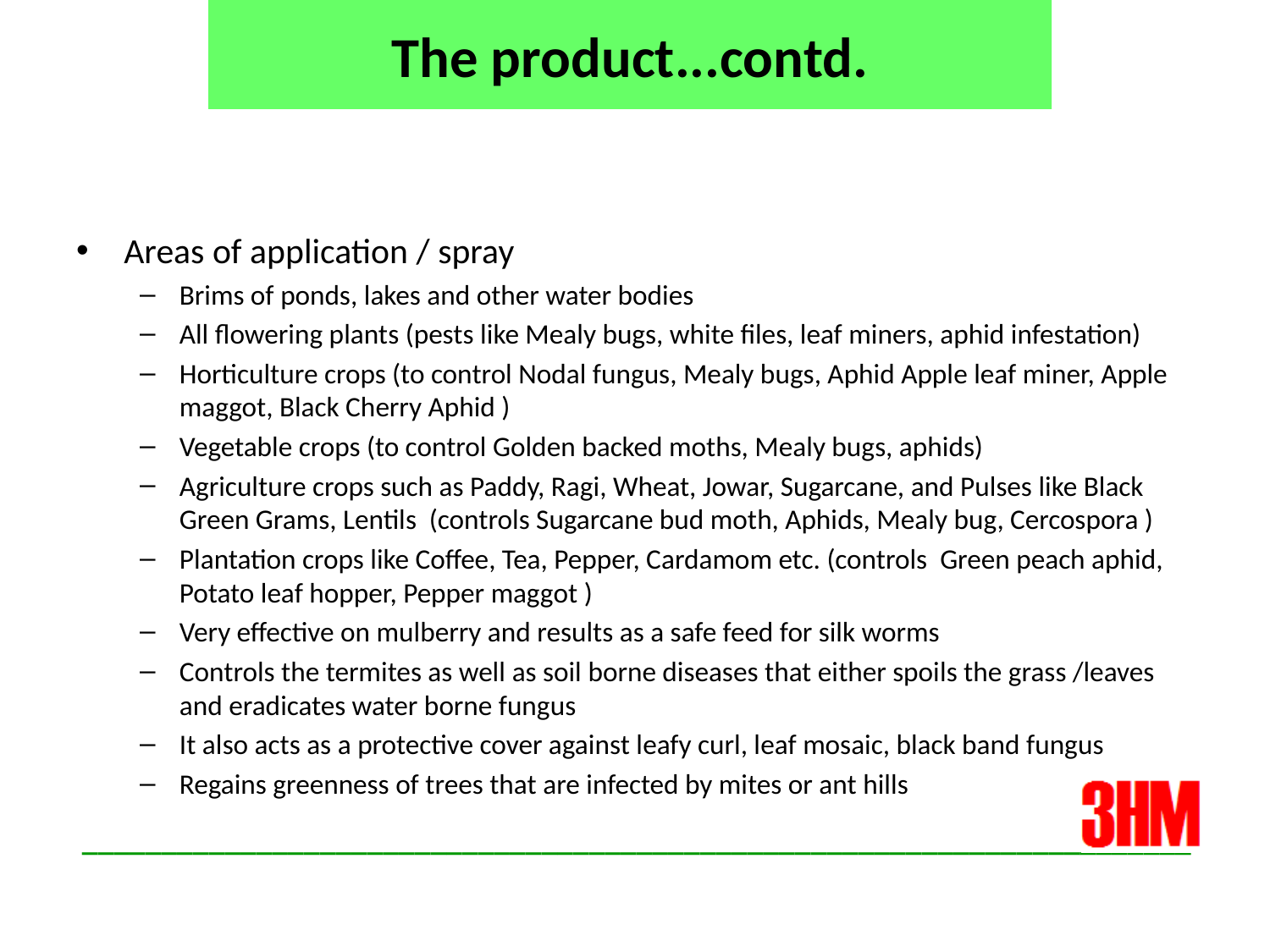

# The product...contd.
Areas of application / spray
Brims of ponds, lakes and other water bodies
All flowering plants (pests like Mealy bugs, white files, leaf miners, aphid infestation)
Horticulture crops (to control Nodal fungus, Mealy bugs, Aphid Apple leaf miner, Apple maggot, Black Cherry Aphid )
Vegetable crops (to control Golden backed moths, Mealy bugs, aphids)
Agriculture crops such as Paddy, Ragi, Wheat, Jowar, Sugarcane, and Pulses like Black Green Grams, Lentils  (controls Sugarcane bud moth, Aphids, Mealy bug, Cercospora )
Plantation crops like Coffee, Tea, Pepper, Cardamom etc. (controls  Green peach aphid, Potato leaf hopper, Pepper maggot )
Very effective on mulberry and results as a safe feed for silk worms
Controls the termites as well as soil borne diseases that either spoils the grass /leaves and eradicates water borne fungus
It also acts as a protective cover against leafy curl, leaf mosaic, black band fungus
Regains greenness of trees that are infected by mites or ant hills